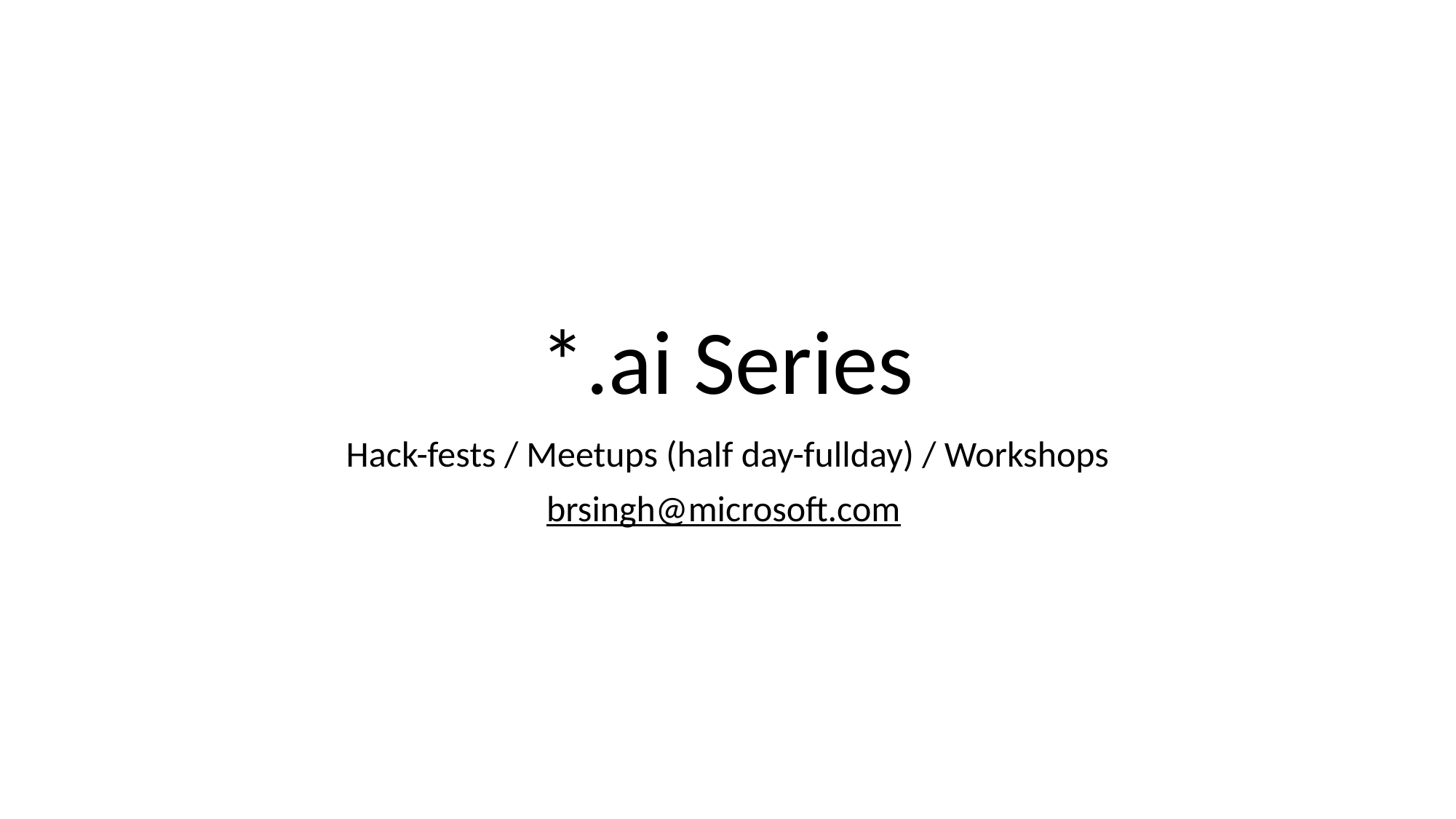

# *.ai Series
Hack-fests / Meetups (half day-fullday) / Workshops
brsingh@microsoft.com